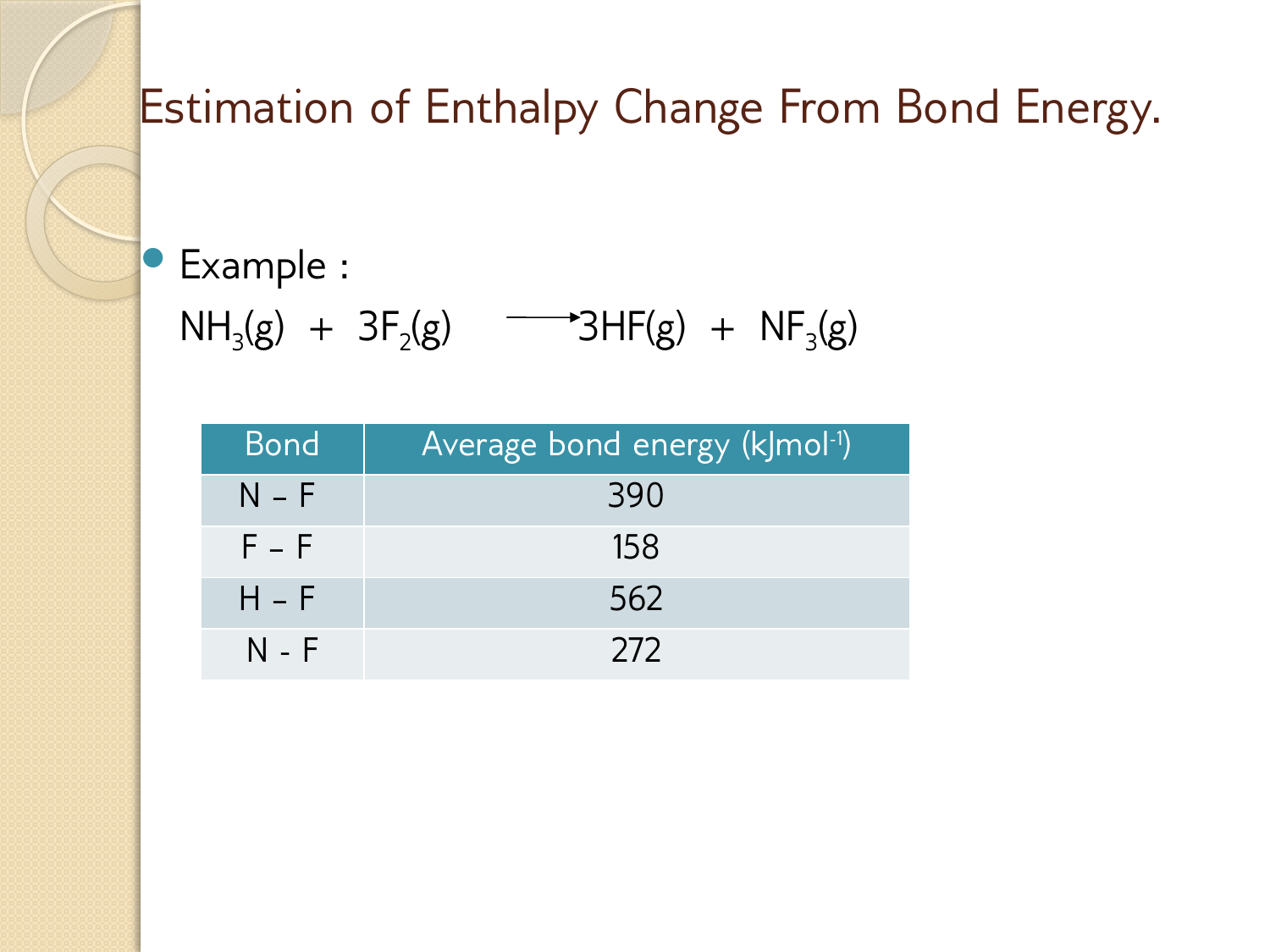

# Estimation of Enthalpy Change From Bond Energy.

Example :
	NH3(g)  +  3F2(g)          3HF(g)  +  NF3(g)

| Bond | Average bond energy (kJmol-1) |
| --- | --- |
| N – F | 390 |
| F – F | 158 |
| H – F | 562 |
| N - F | 272 |